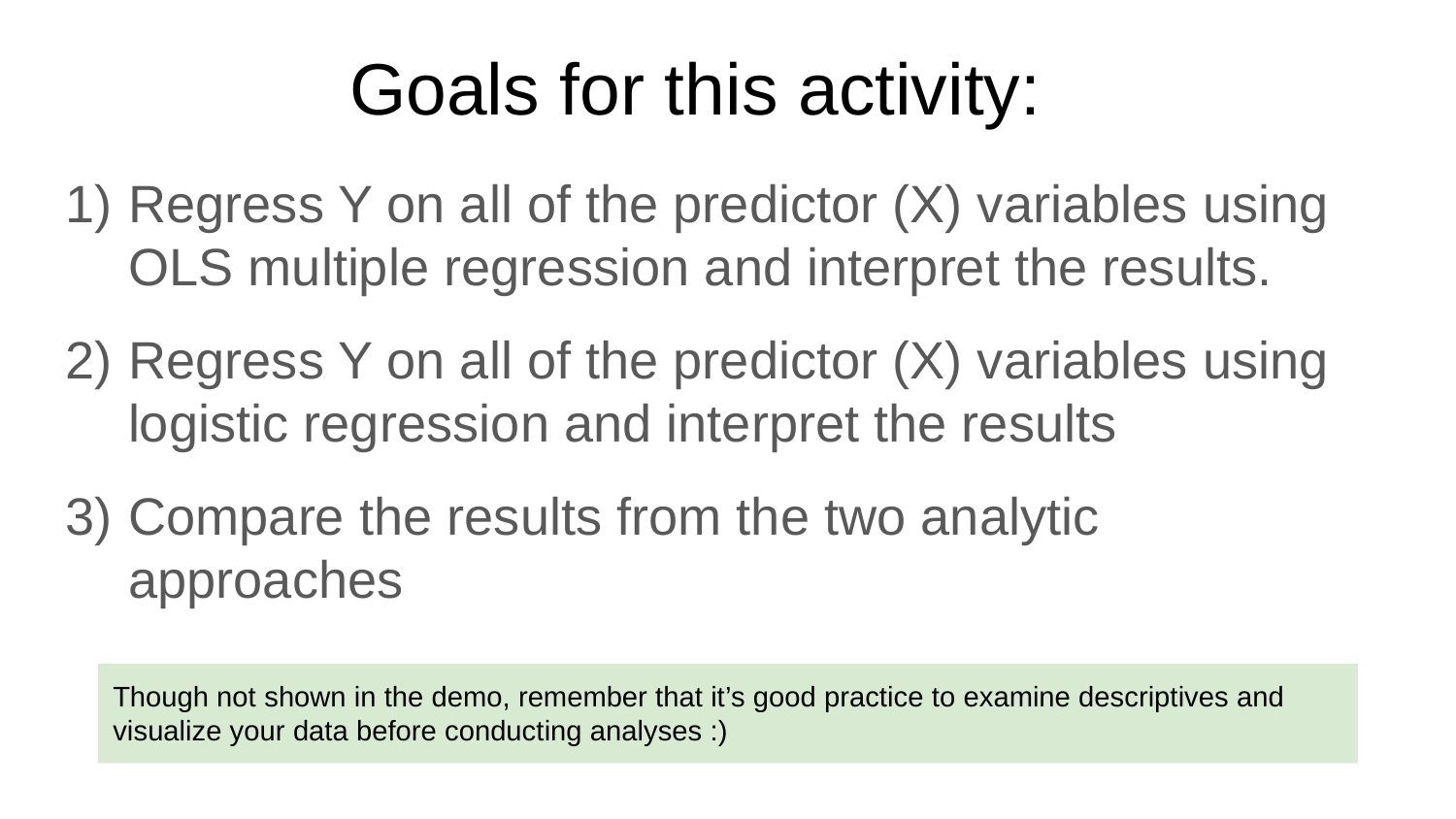

# Goals for this activity:
Regress Y on all of the predictor (X) variables using OLS multiple regression and interpret the results.
Regress Y on all of the predictor (X) variables using logistic regression and interpret the results
Compare the results from the two analytic approaches
Though not shown in the demo, remember that it’s good practice to examine descriptives and visualize your data before conducting analyses :)